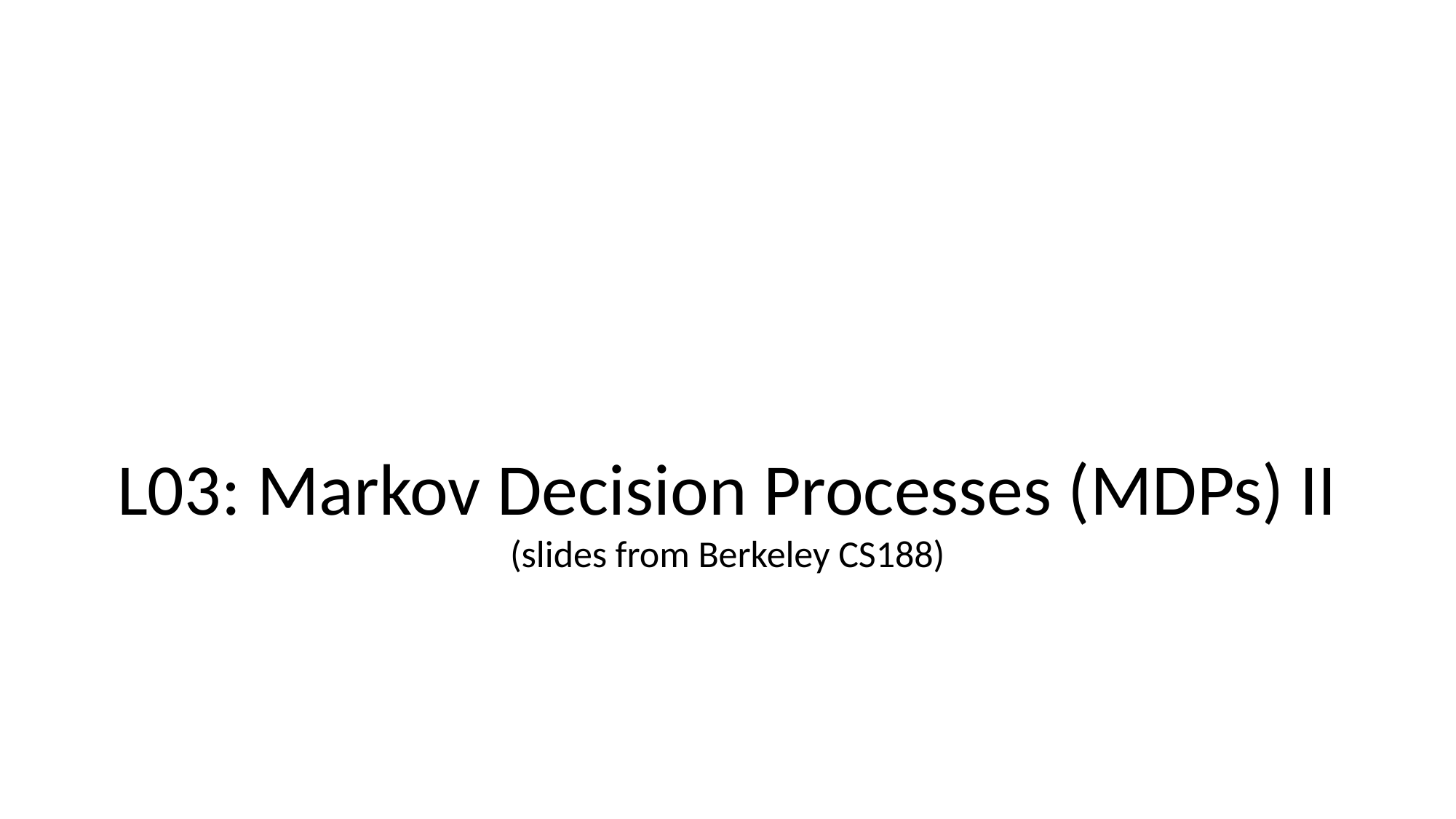

L03: Markov Decision Processes (MDPs) II
(slides from Berkeley CS188)